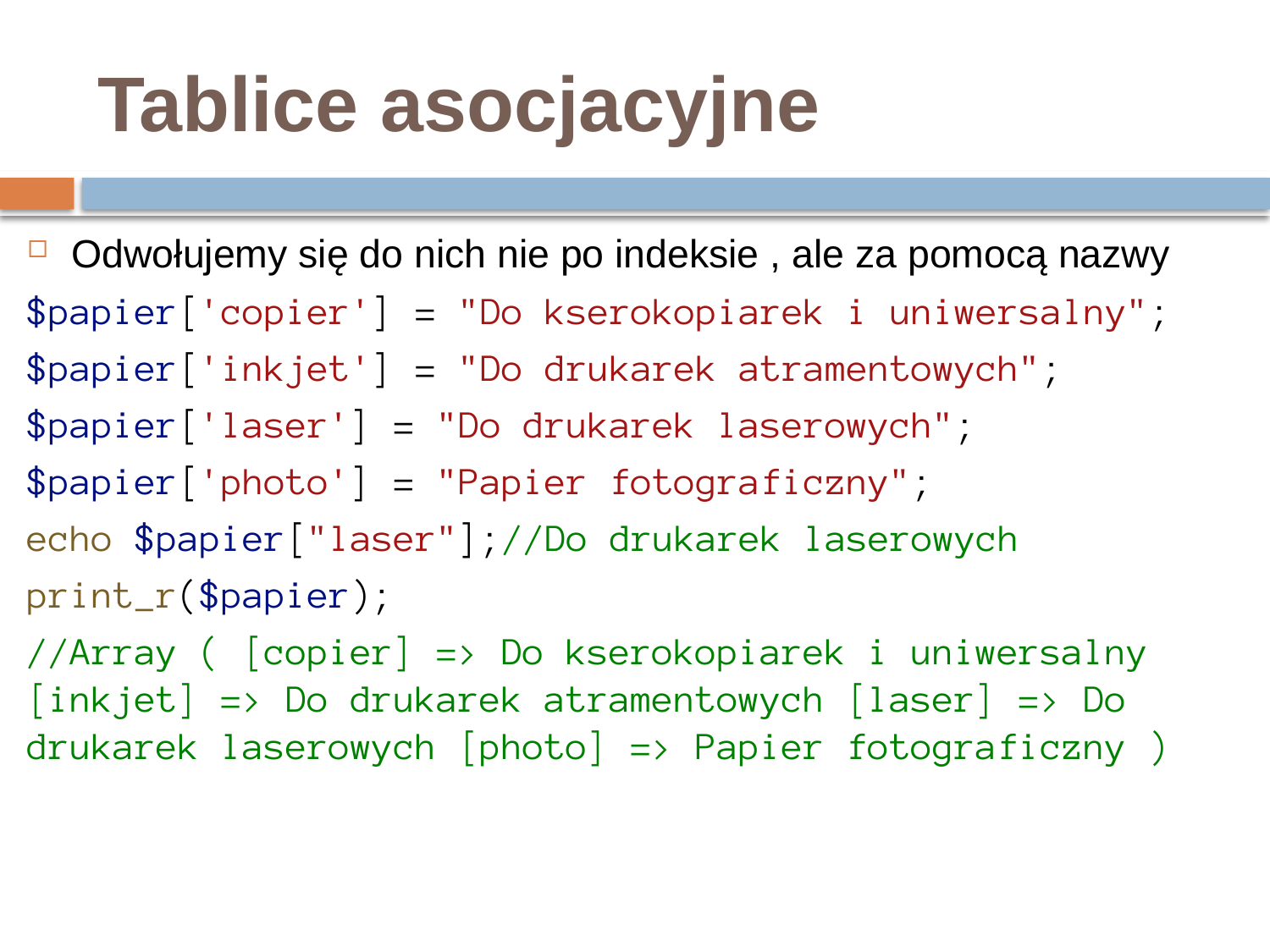

# Tablice asocjacyjne
Odwołujemy się do nich nie po indeksie , ale za pomocą nazwy
$papier['copier'] = "Do kserokopiarek i uniwersalny";
$papier['inkjet'] = "Do drukarek atramentowych";
$papier['laser'] = "Do drukarek laserowych";
$papier['photo'] = "Papier fotograficzny";
echo $papier["laser"];//Do drukarek laserowych
print_r($papier);
//Array ( [copier] => Do kserokopiarek i uniwersalny [inkjet] => Do drukarek atramentowych [laser] => Do drukarek laserowych [photo] => Papier fotograficzny )